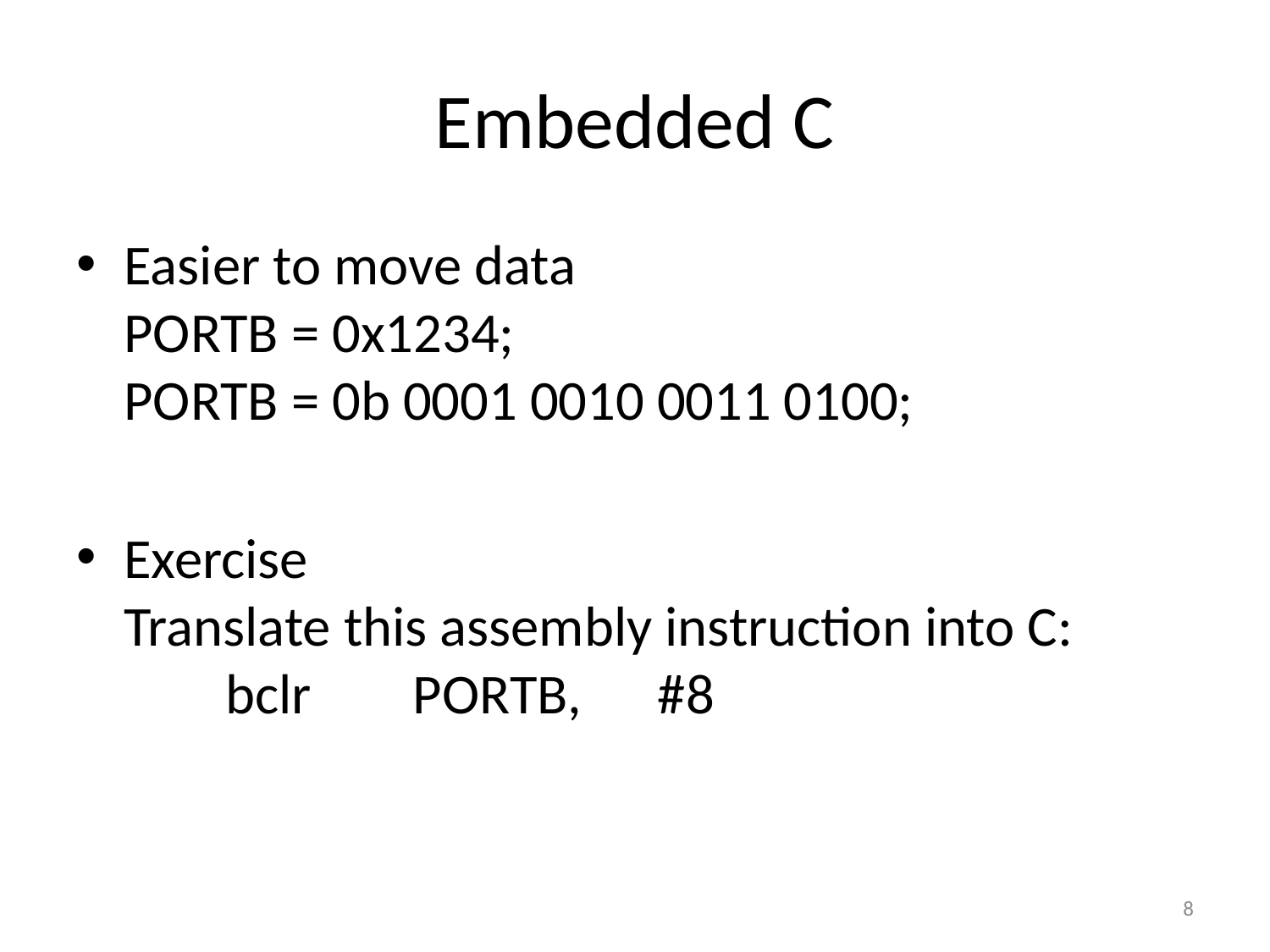

# Embedded C
Easier to move data
PORTB = 0x1234;
PORTB = 0b 0001 0010 0011 0100;

Exercise
Translate this assembly instruction into C:
        bclr        PORTB,      #8
8